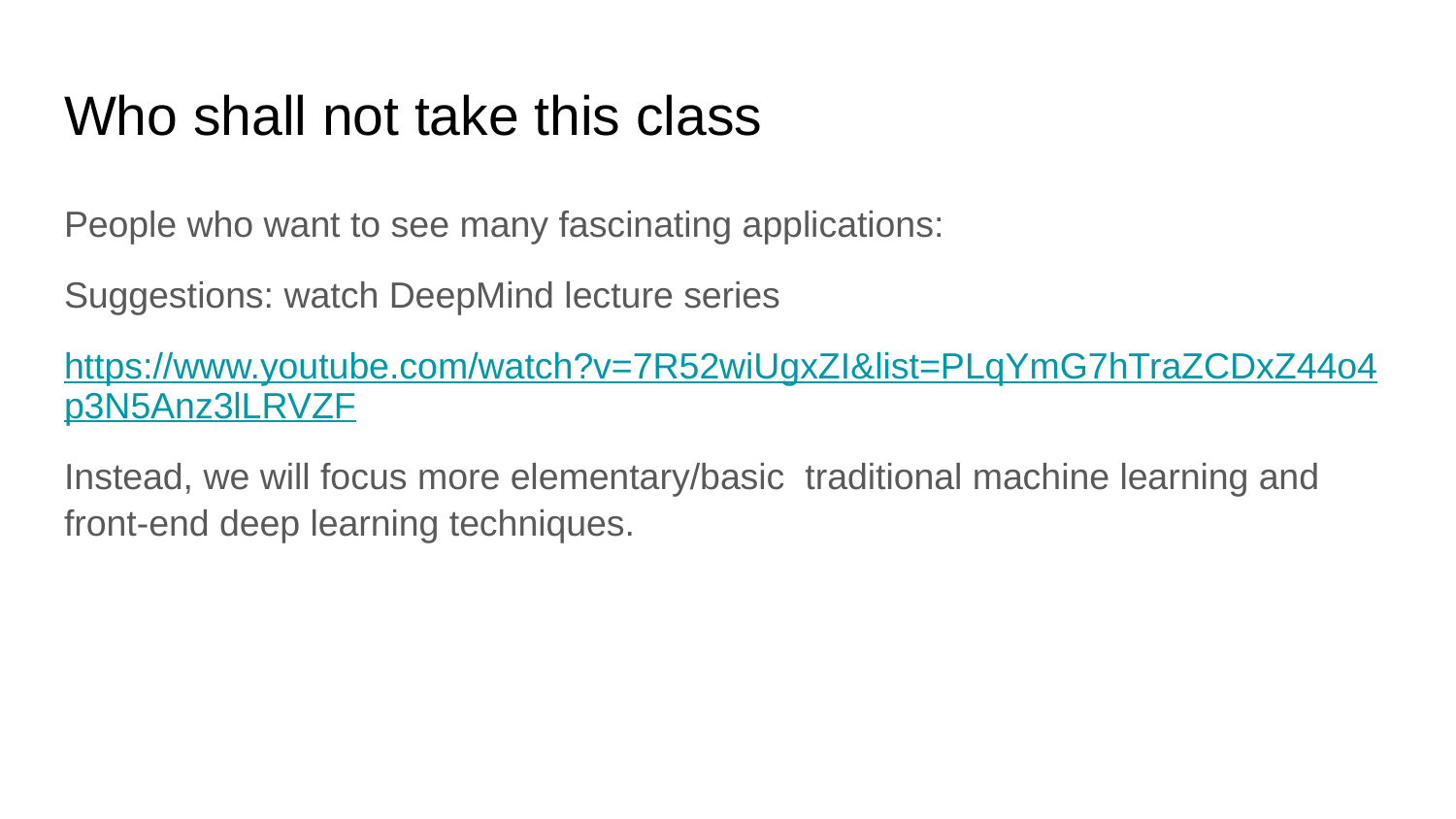

# Who shall not take this class
People who want to see many fascinating applications:
Suggestions: watch DeepMind lecture series
https://www.youtube.com/watch?v=7R52wiUgxZI&list=PLqYmG7hTraZCDxZ44o4p3N5Anz3lLRVZF
Instead, we will focus more elementary/basic  traditional machine learning and front-end deep learning techniques.